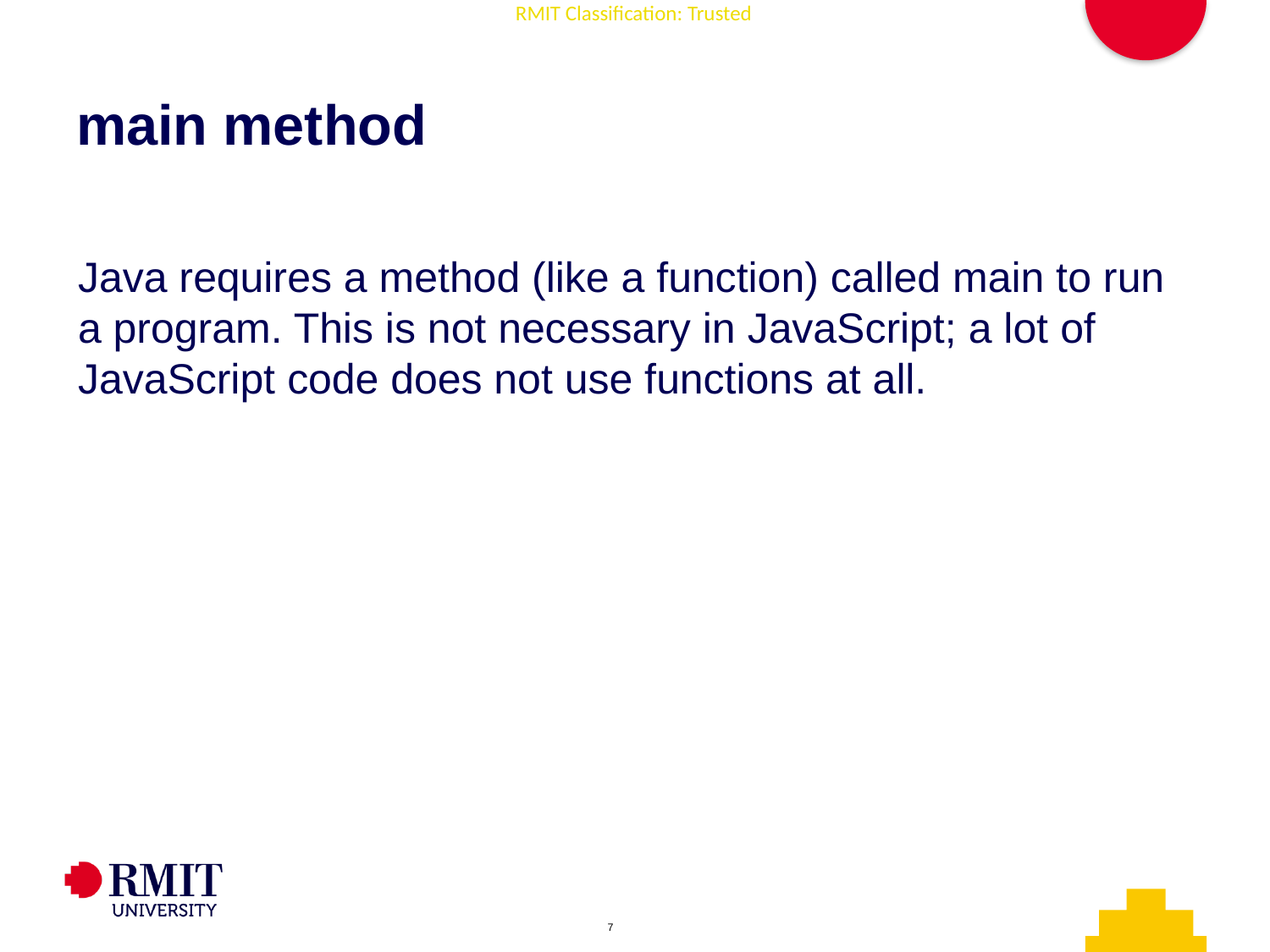

# main method
Java requires a method (like a function) called main to run a program. This is not necessary in JavaScript; a lot of JavaScript code does not use functions at all.
AD006 Associate Degree in IT